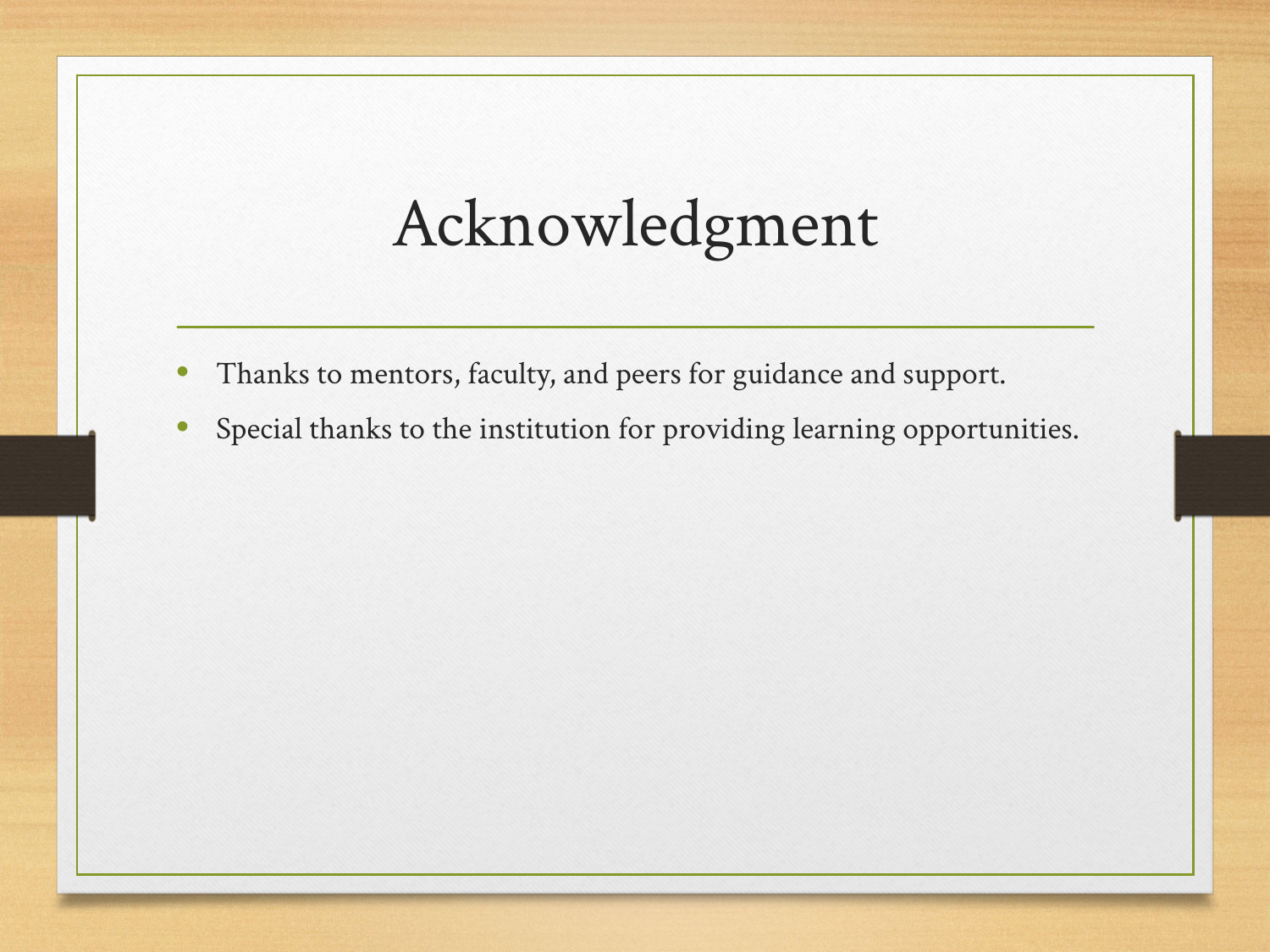

# Acknowledgment
Thanks to mentors, faculty, and peers for guidance and support.
Special thanks to the institution for providing learning opportunities.